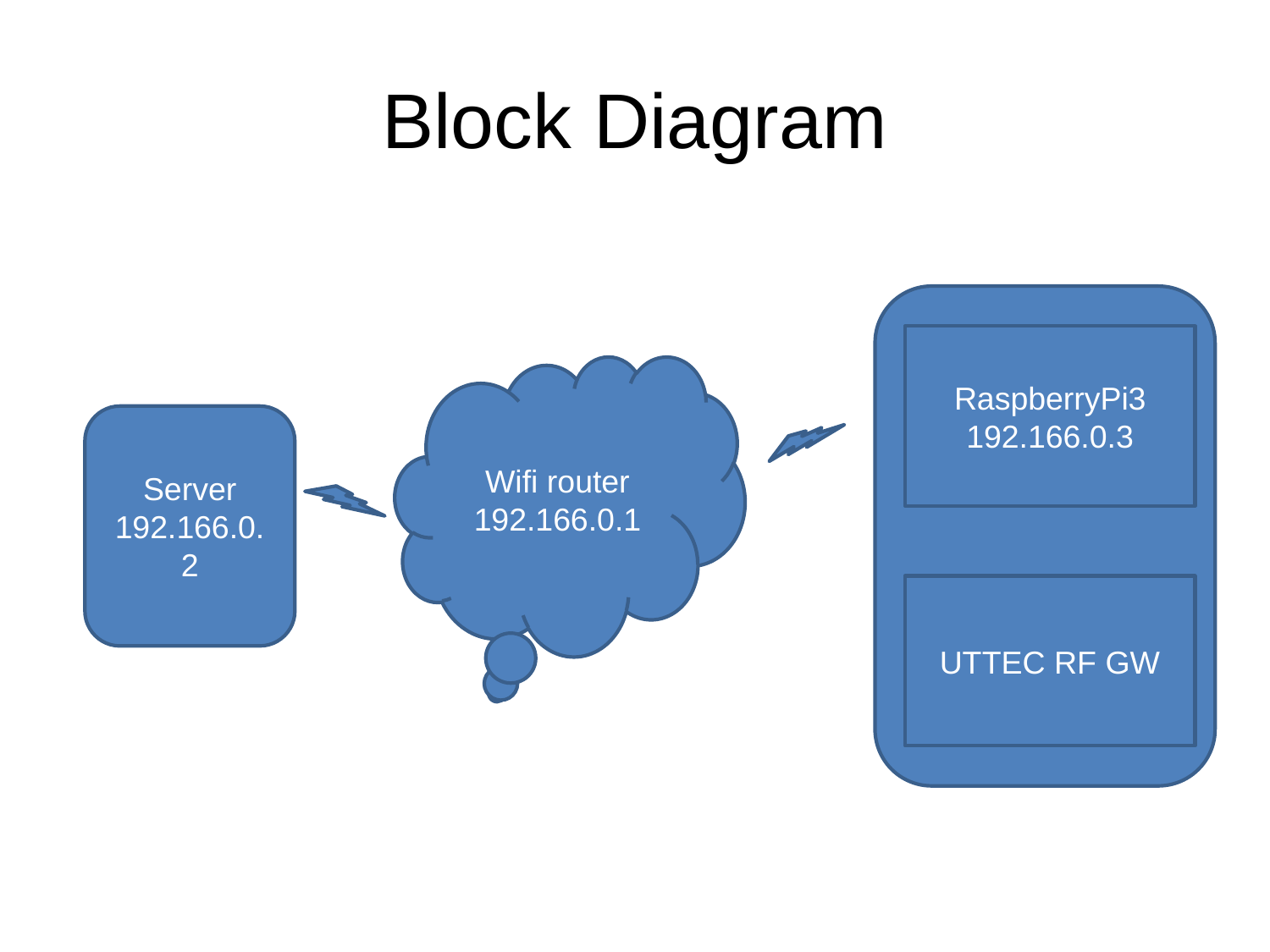

# Block Diagram

RaspberryPi3
192.166.0.3
Wifi router
192.166.0.1
Server
192.166.0.2

UTTEC RF GW